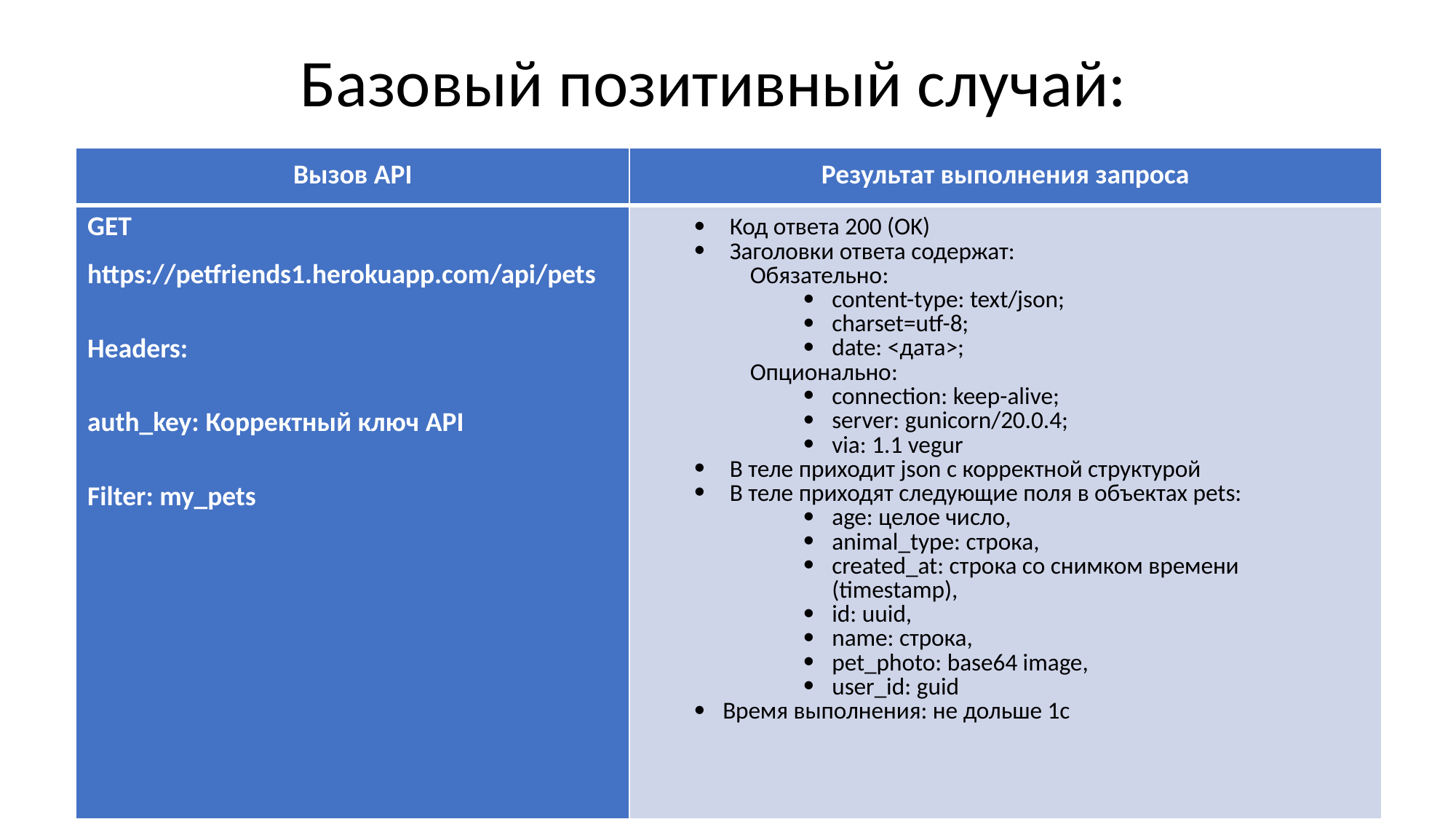

# Базовый позитивный случай:
| Вызов API | Результат выполнения запроса |
| --- | --- |
| GET https://petfriends1.herokuapp.com/api/pets Headers: auth\_key: Корректный ключ API Filter: my\_pets | Код ответа 200 (OK) Заголовки ответа содержат: Обязательно: content-type: text/json; charset=utf-8; date: <дата>; Опционально: connection: keep-alive; server: gunicorn/20.0.4; via: 1.1 vegur В теле приходит json с корректной структурой В теле приходят следующие поля в объектах pets: age: целое число, animal\_type: строка, created\_at: строка со снимком времени (timestamp), id: uuid, name: строка, pet\_photo: base64 image, user\_id: guid Время выполнения: не дольше 1с |